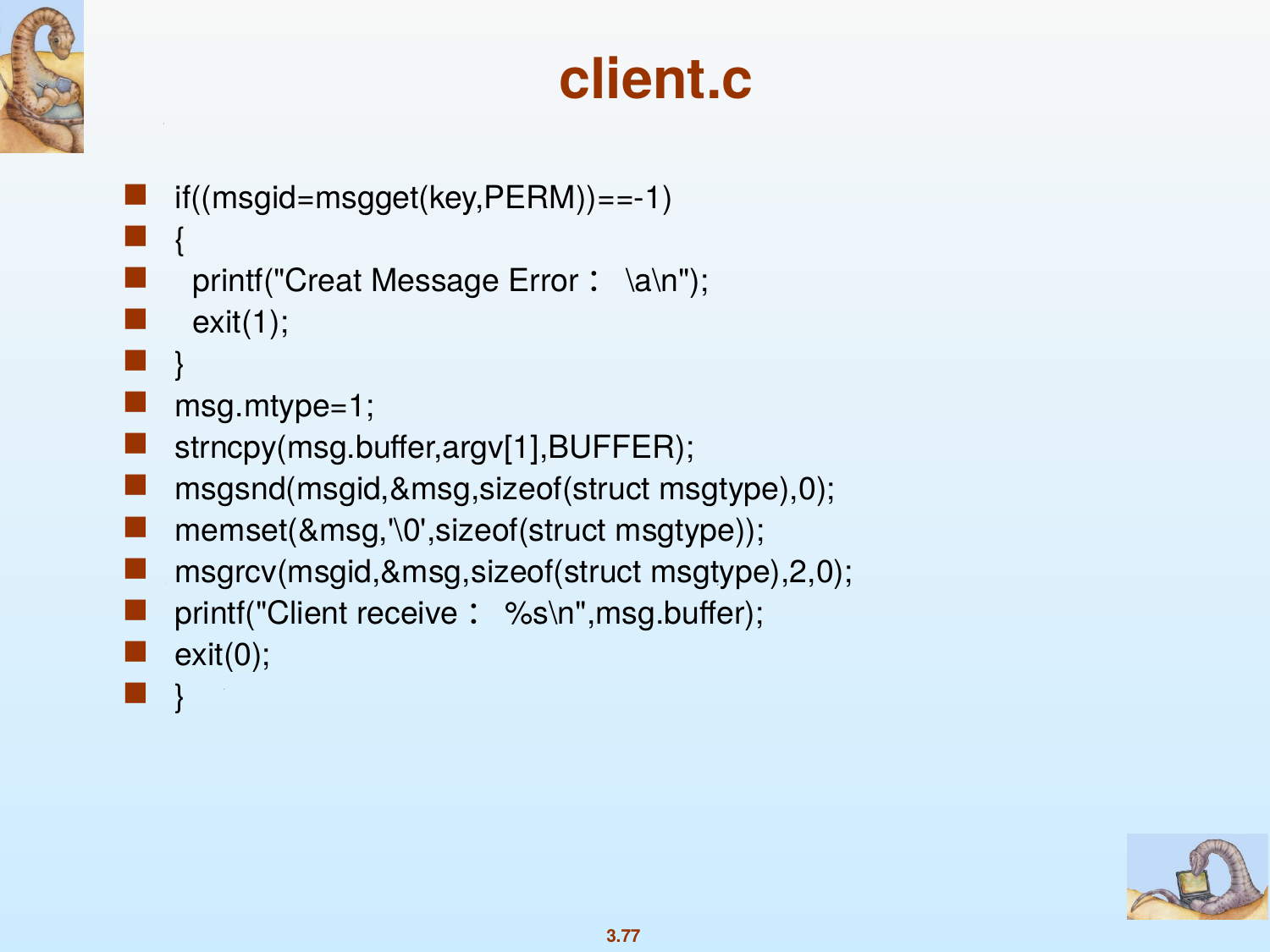

# client.c
if((msgid=msgget(key,PERM))==-1)
{
  printf("Creat Message Error：\a\n");
  exit(1);
}
msg.mtype=1;
strncpy(msg.buffer,argv[1],BUFFER);
msgsnd(msgid,&msg,sizeof(struct msgtype),0);
memset(&msg,'\0',sizeof(struct msgtype));
msgrcv(msgid,&msg,sizeof(struct msgtype),2,0);
printf("Client receive：%s\n",msg.buffer);
exit(0);
}